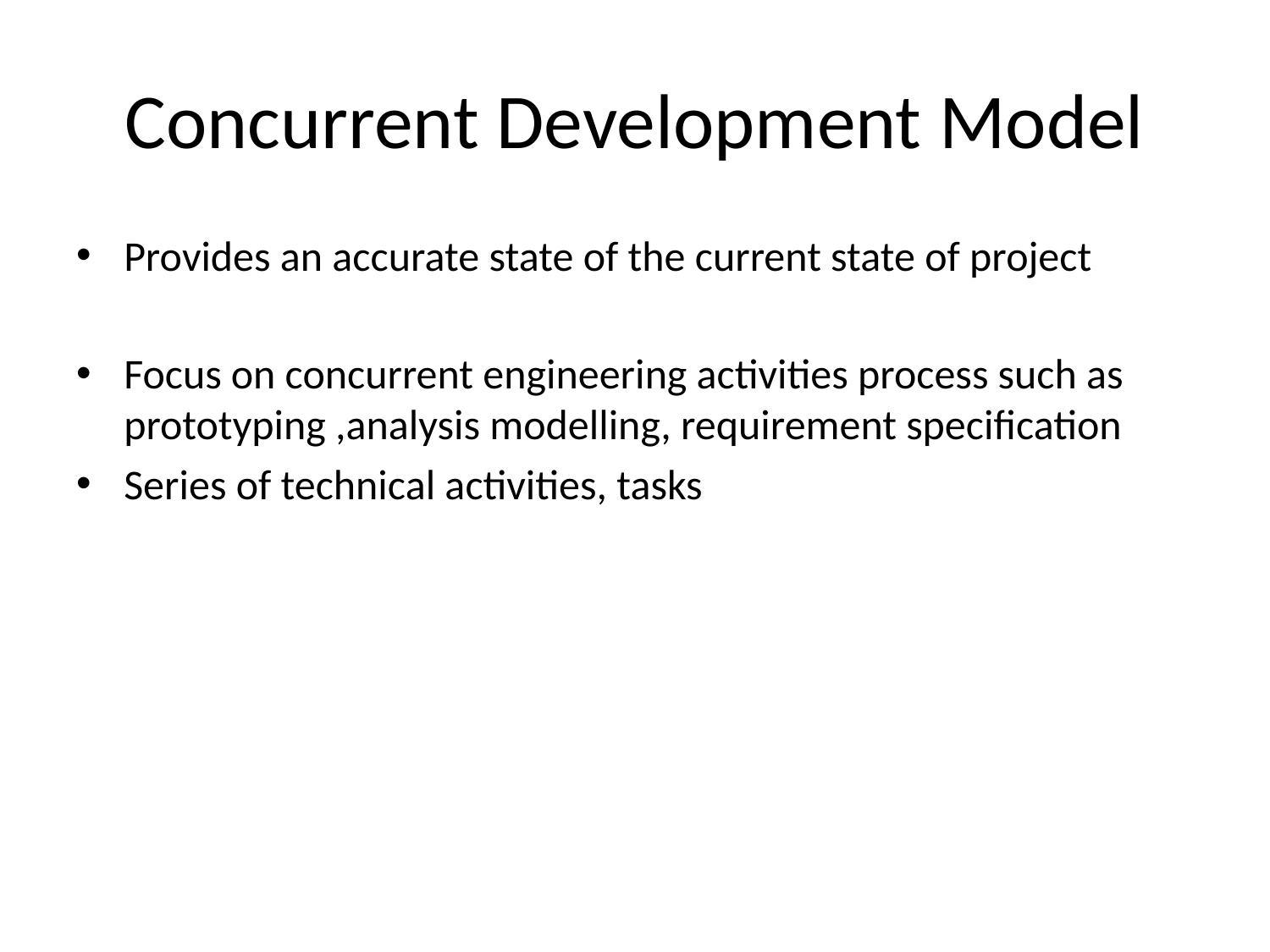

# Concurrent Development Model
Provides an accurate state of the current state of project

Focus on concurrent engineering activities process such as prototyping ,analysis modelling, requirement specification
Series of technical activities, tasks